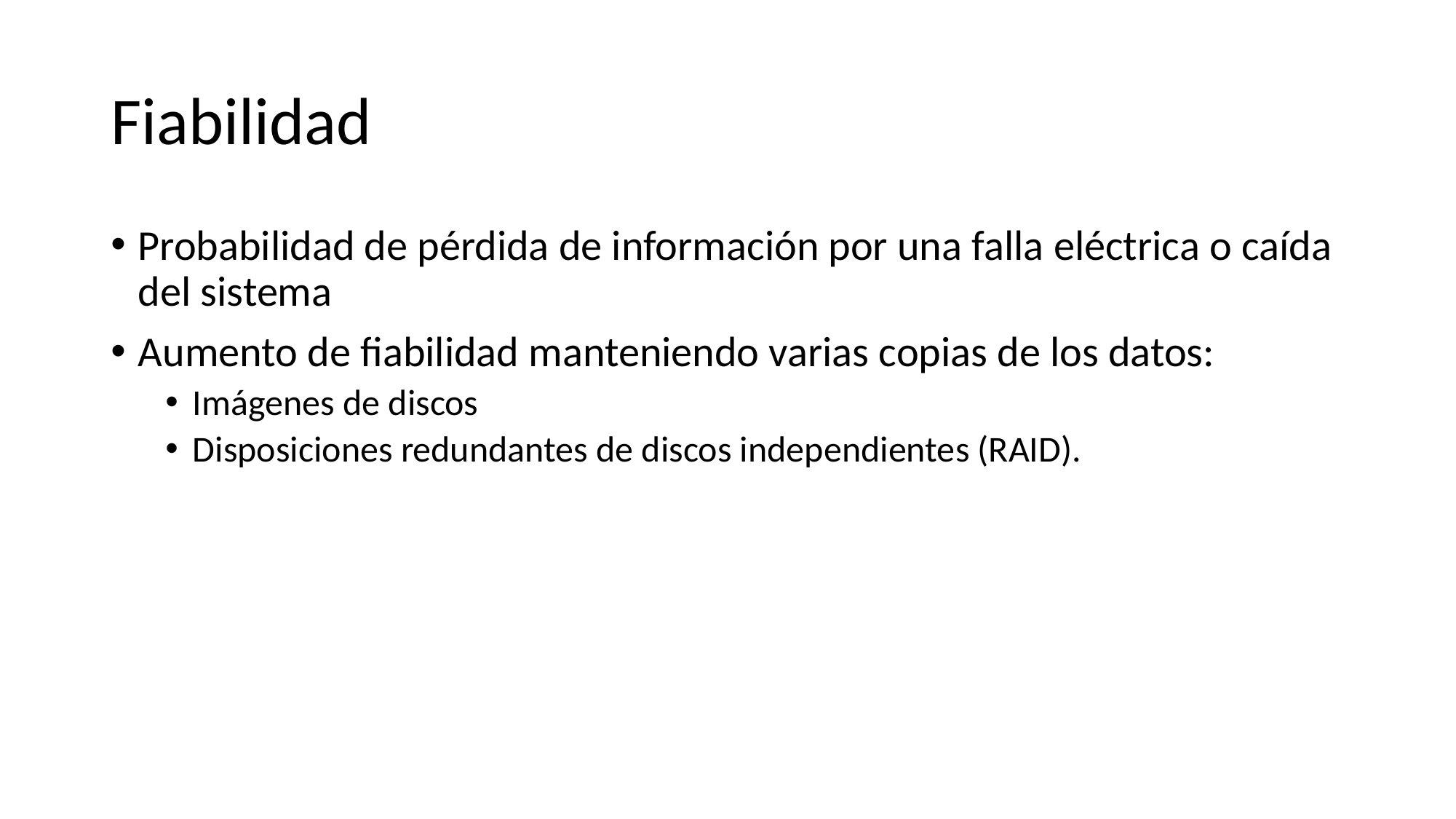

# Fiabilidad
Probabilidad de pérdida de información por una falla eléctrica o caída del sistema
Aumento de fiabilidad manteniendo varias copias de los datos:
Imágenes de discos
Disposiciones redundantes de discos independientes (RAID).